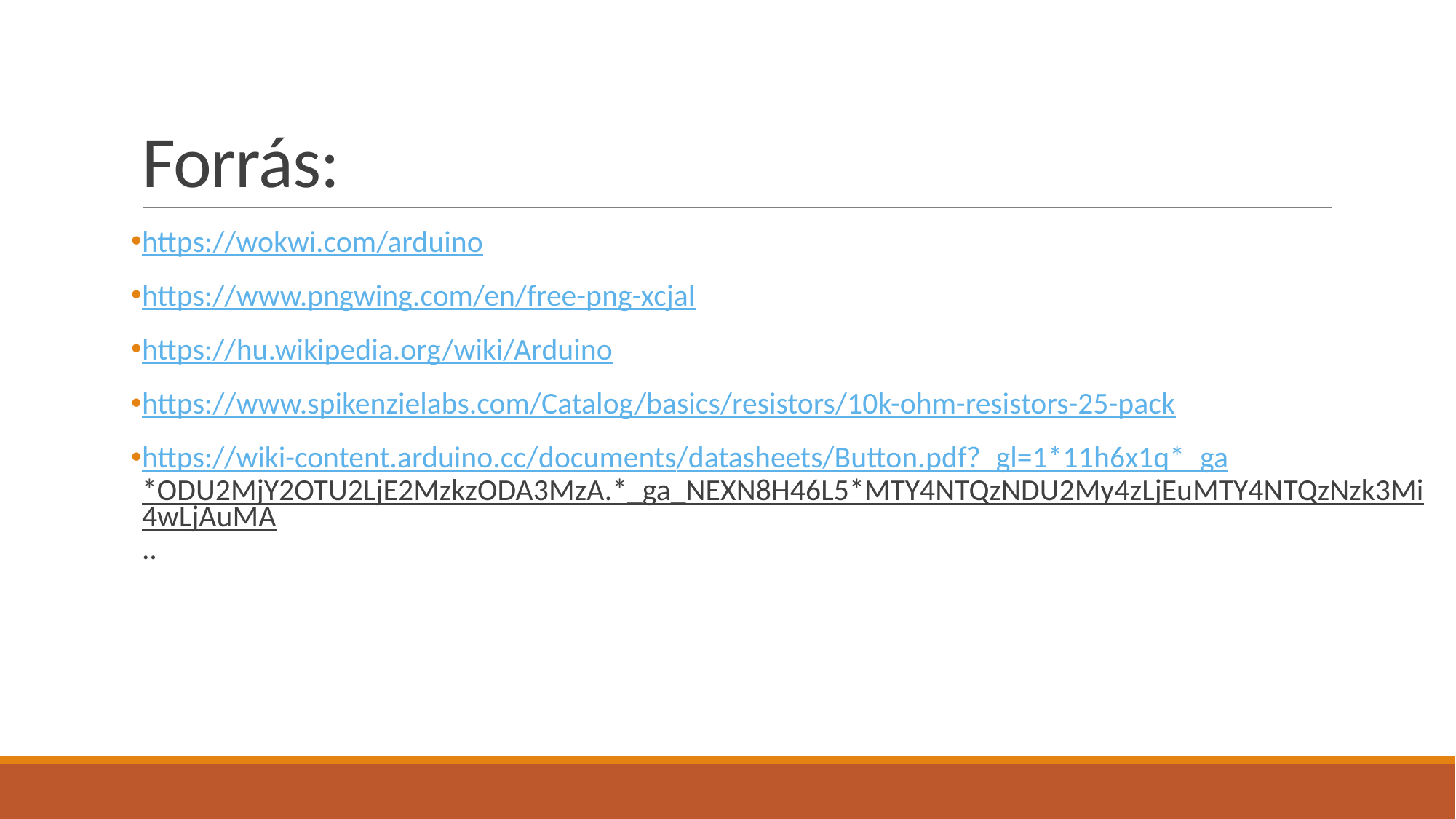

# Forrás:
https://wokwi.com/arduino
https://www.pngwing.com/en/free-png-xcjal
https://hu.wikipedia.org/wiki/Arduino
https://www.spikenzielabs.com/Catalog/basics/resistors/10k-ohm-resistors-25-pack
https://wiki-content.arduino.cc/documents/datasheets/Button.pdf?_gl=1*11h6x1q*_ga*ODU2MjY2OTU2LjE2MzkzODA3MzA.*_ga_NEXN8H46L5*MTY4NTQzNDU2My4zLjEuMTY4NTQzNzk3Mi4wLjAuMA..